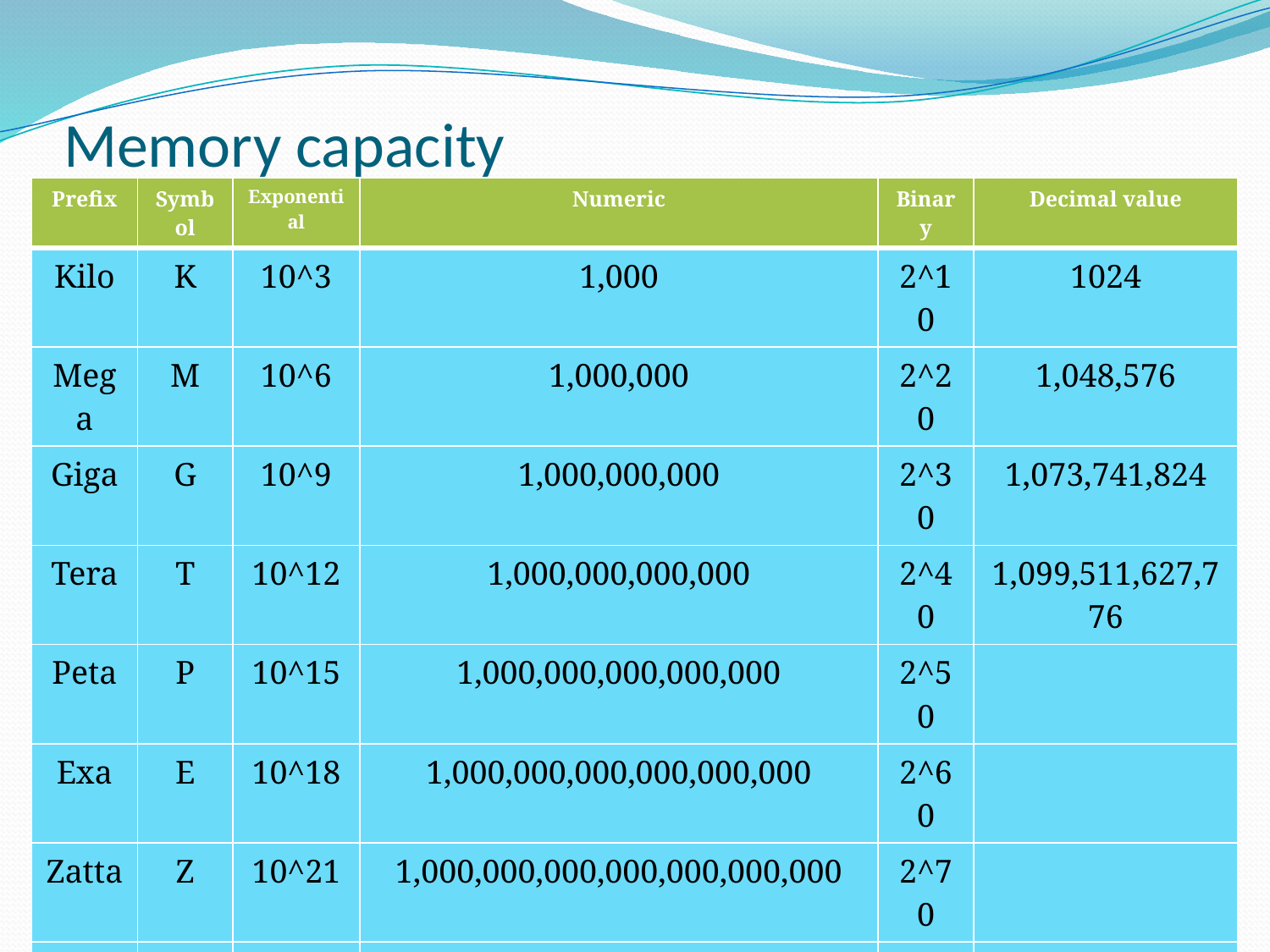

# Memory capacity
| Prefix | Symbol | Exponential | Numeric | Binary | Decimal value |
| --- | --- | --- | --- | --- | --- |
| Kilo | K | 10^3 | 1,000 | 2^10 | 1024 |
| Mega | M | 10^6 | 1,000,000 | 2^20 | 1,048,576 |
| Giga | G | 10^9 | 1,000,000,000 | 2^30 | 1,073,741,824 |
| Tera | T | 10^12 | 1,000,000,000,000 | 2^40 | 1,099,511,627,776 |
| Peta | P | 10^15 | 1,000,000,000,000,000 | 2^50 |  |
| Exa | E | 10^18 | 1,000,000,000,000,000,000 | 2^60 |  |
| Zatta | Z | 10^21 | 1,000,000,000,000,000,000,000 | 2^70 |  |
| Yotta | Y | 10^24 | 1,000,000,000,000,000,000,000,000 | 2^80 |  |